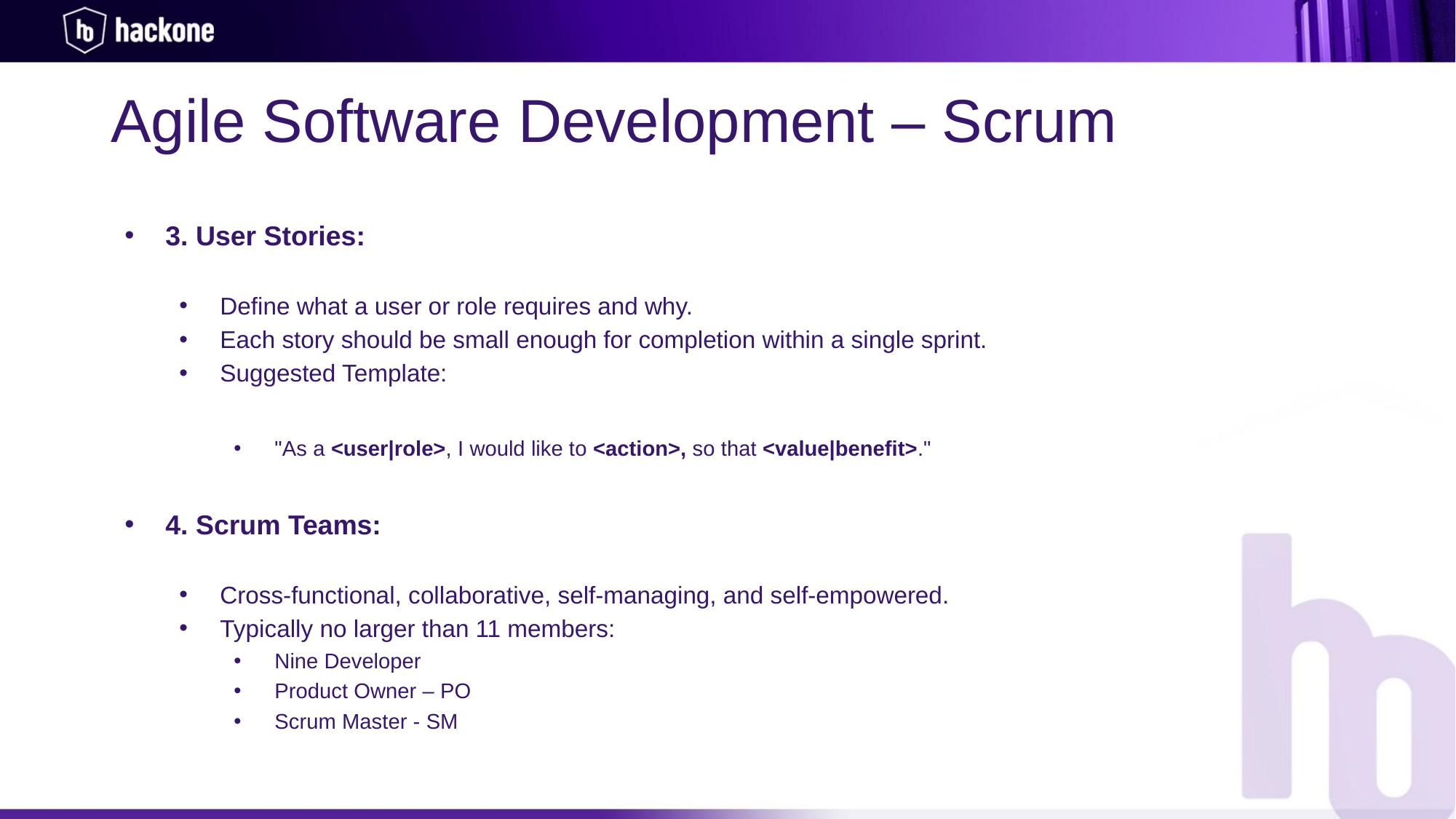

# Agile Software Development – Scrum
3. User Stories:

Define what a user or role requires and why.
Each story should be small enough for completion within a single sprint.
Suggested Template:

"As a <user|role>, I would like to <action>, so that <value|benefit>."

4. Scrum Teams:

Cross-functional, collaborative, self-managing, and self-empowered.
Typically no larger than 11 members:
Nine Developer
Product Owner – PO
Scrum Master - SM